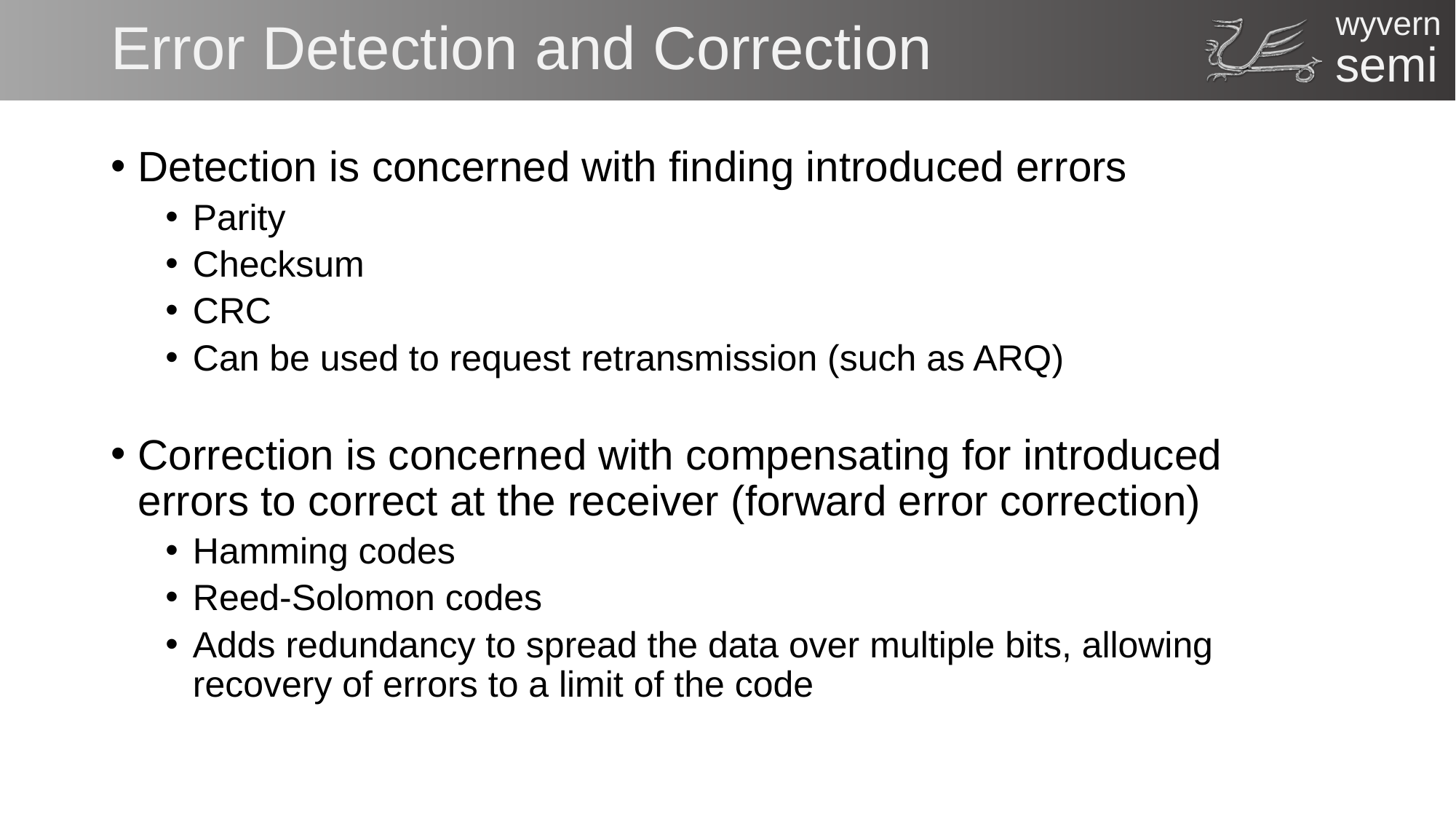

# Error Detection and Correction
Detection is concerned with finding introduced errors
Parity
Checksum
CRC
Can be used to request retransmission (such as ARQ)
Correction is concerned with compensating for introduced errors to correct at the receiver (forward error correction)
Hamming codes
Reed-Solomon codes
Adds redundancy to spread the data over multiple bits, allowing recovery of errors to a limit of the code